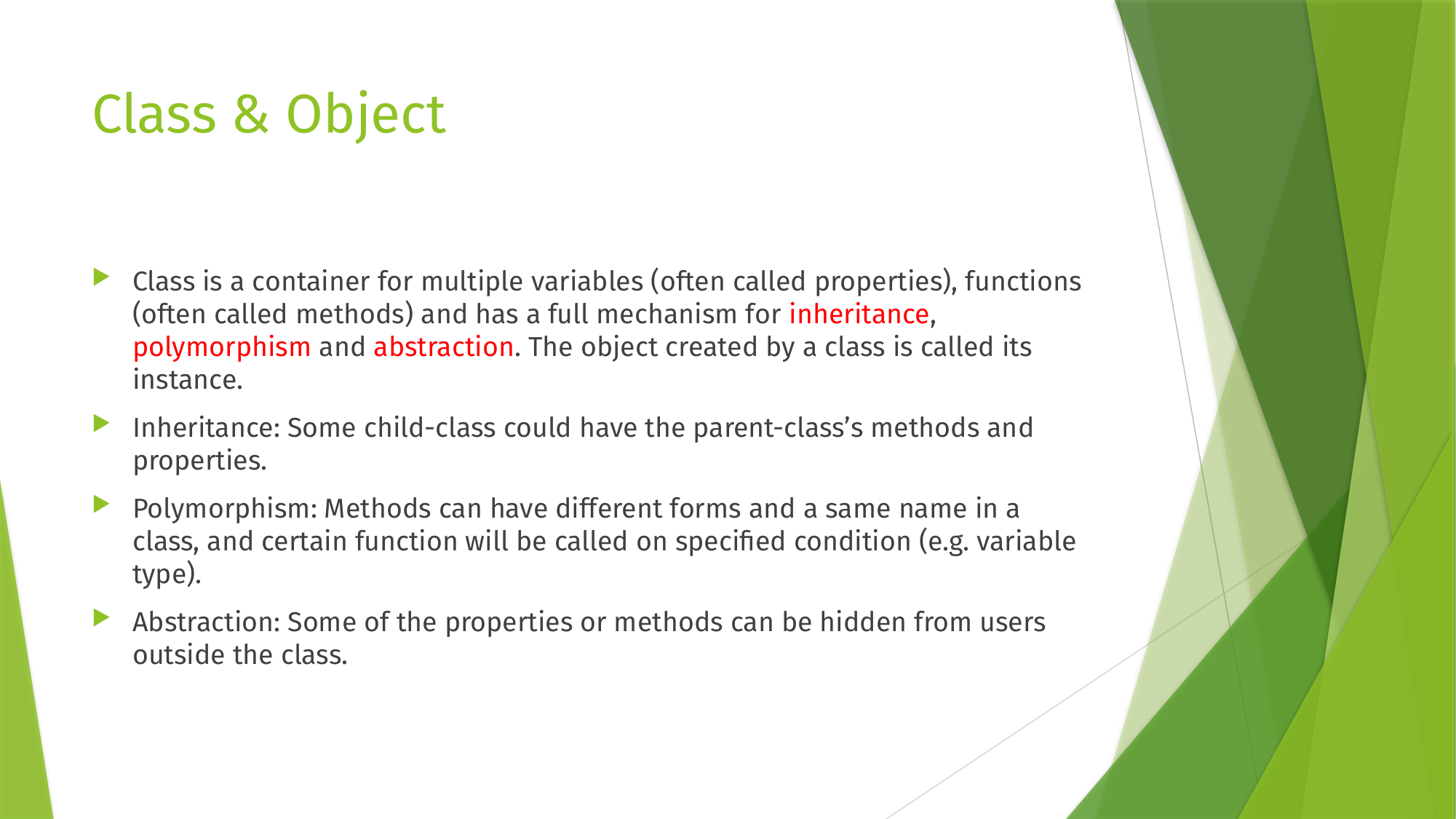

# Class & Object
Class is a container for multiple variables (often called properties), functions (often called methods) and has a full mechanism for inheritance, polymorphism and abstraction. The object created by a class is called its instance.
Inheritance: Some child-class could have the parent-class’s methods and properties.
Polymorphism: Methods can have different forms and a same name in a class, and certain function will be called on specified condition (e.g. variable type).
Abstraction: Some of the properties or methods can be hidden from users outside the class.